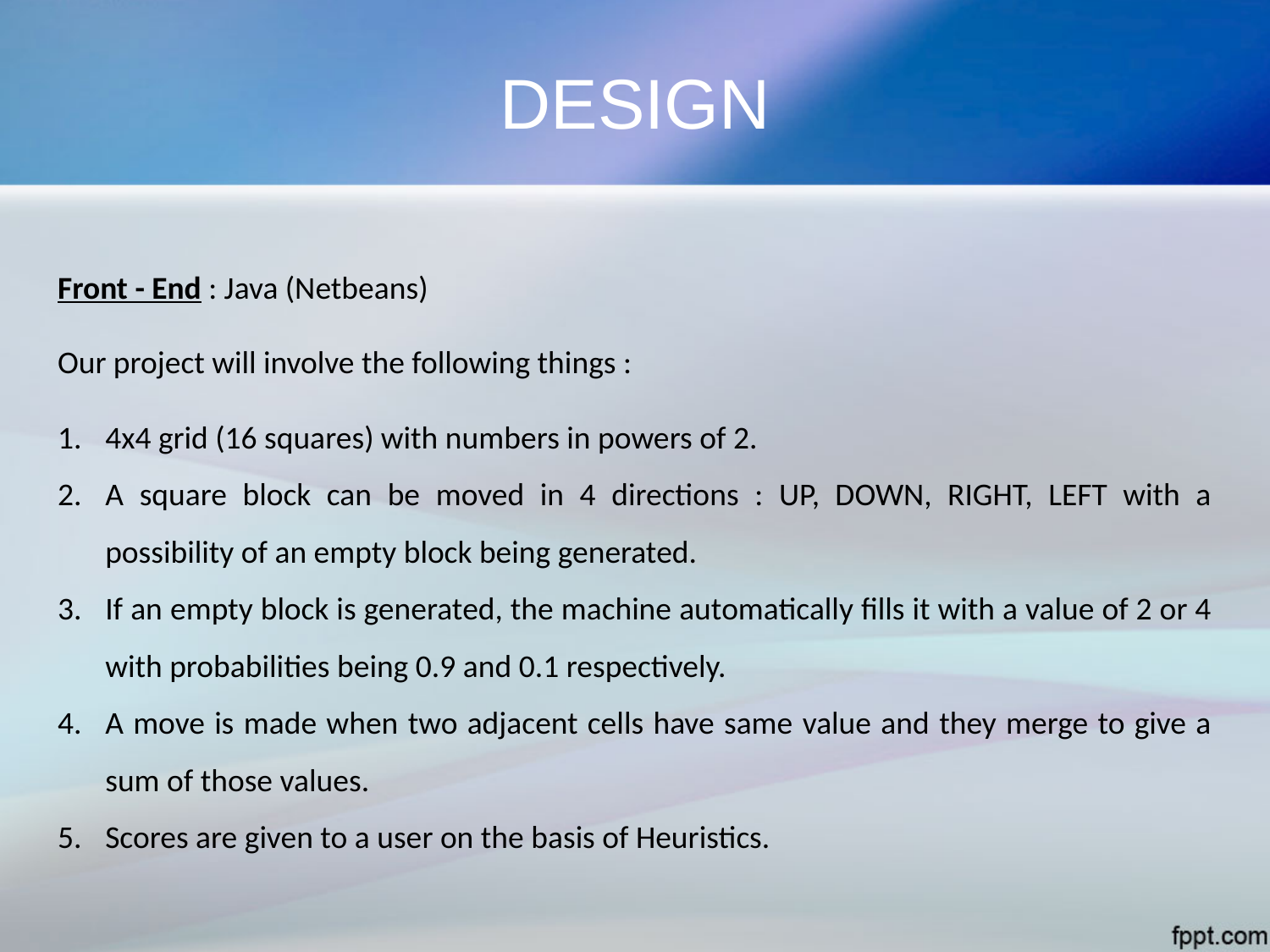

DESIGN
Front - End : Java (Netbeans)
Our project will involve the following things :
4x4 grid (16 squares) with numbers in powers of 2.
A square block can be moved in 4 directions : UP, DOWN, RIGHT, LEFT with a possibility of an empty block being generated.
If an empty block is generated, the machine automatically fills it with a value of 2 or 4 with probabilities being 0.9 and 0.1 respectively.
A move is made when two adjacent cells have same value and they merge to give a sum of those values.
Scores are given to a user on the basis of Heuristics.